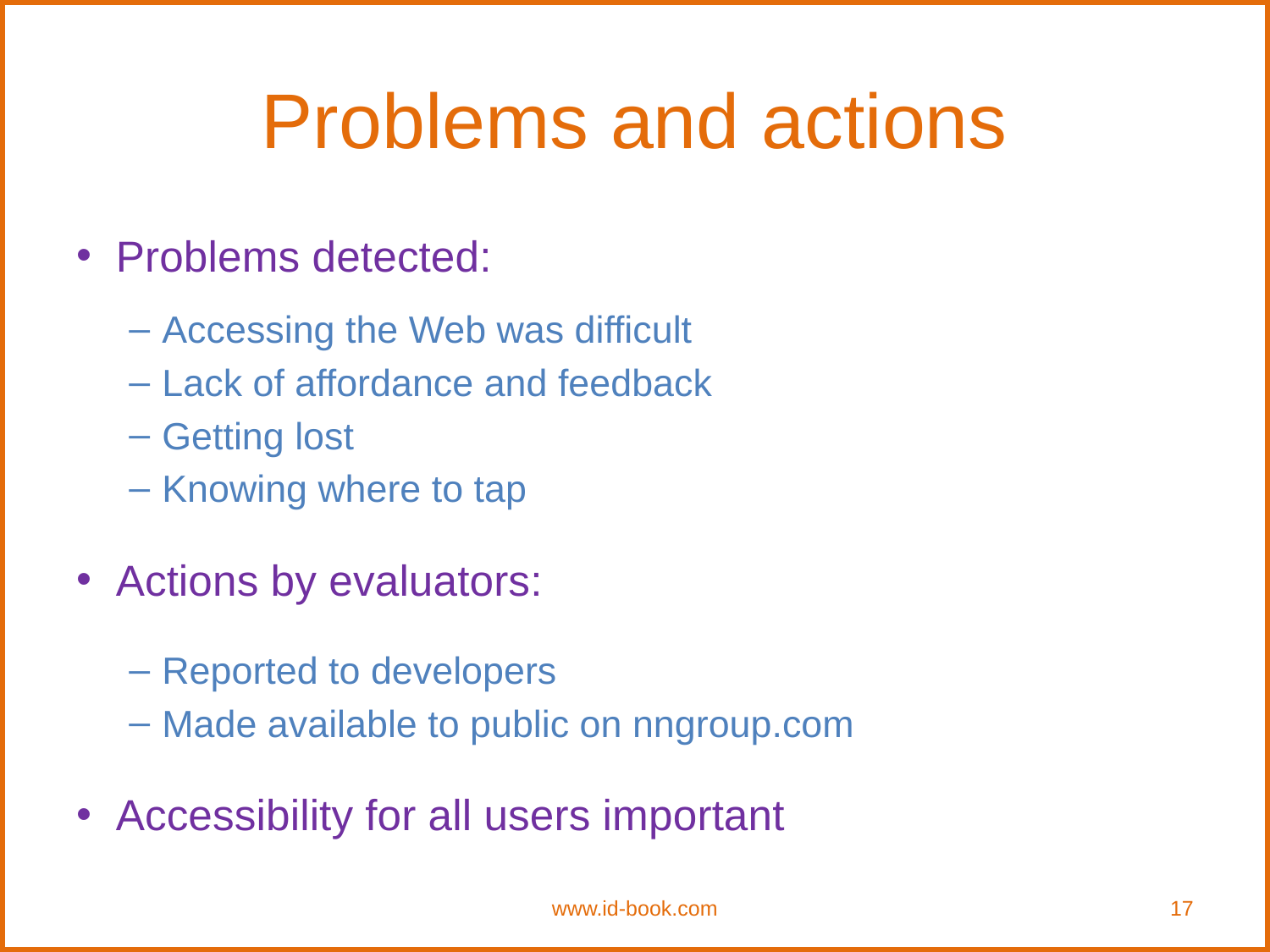

# Problems and actions
Problems detected:

Accessing the Web was difficult
Lack of affordance and feedback
Getting lost
Knowing where to tap

Actions by evaluators:

Reported to developers
Made available to public on nngroup.com

Accessibility for all users important

www.id-book.com
17